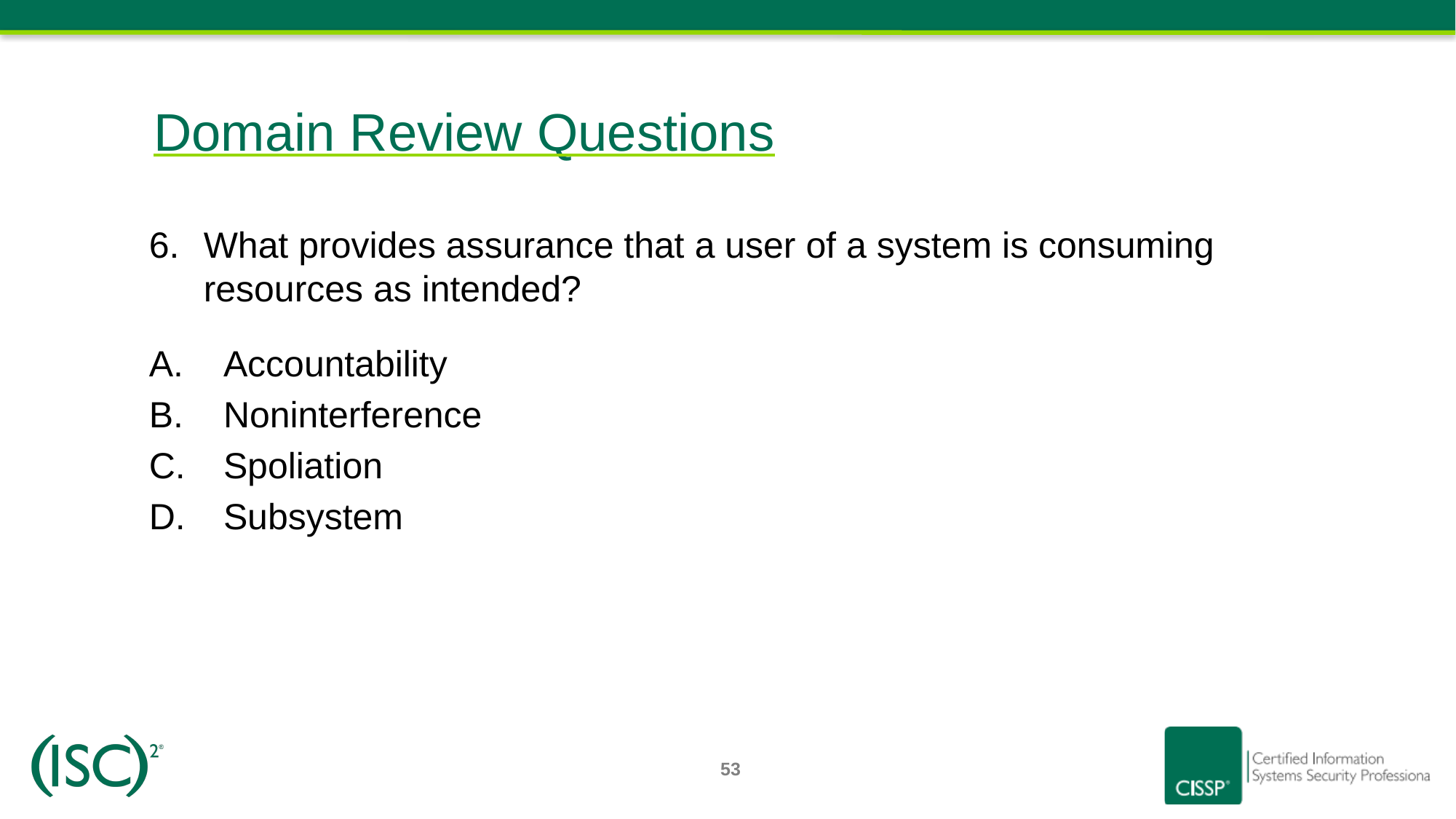

# Domain Review Questions
What provides assurance that a user of a system is consuming resources as intended?
Accountability
Noninterference
Spoliation
Subsystem